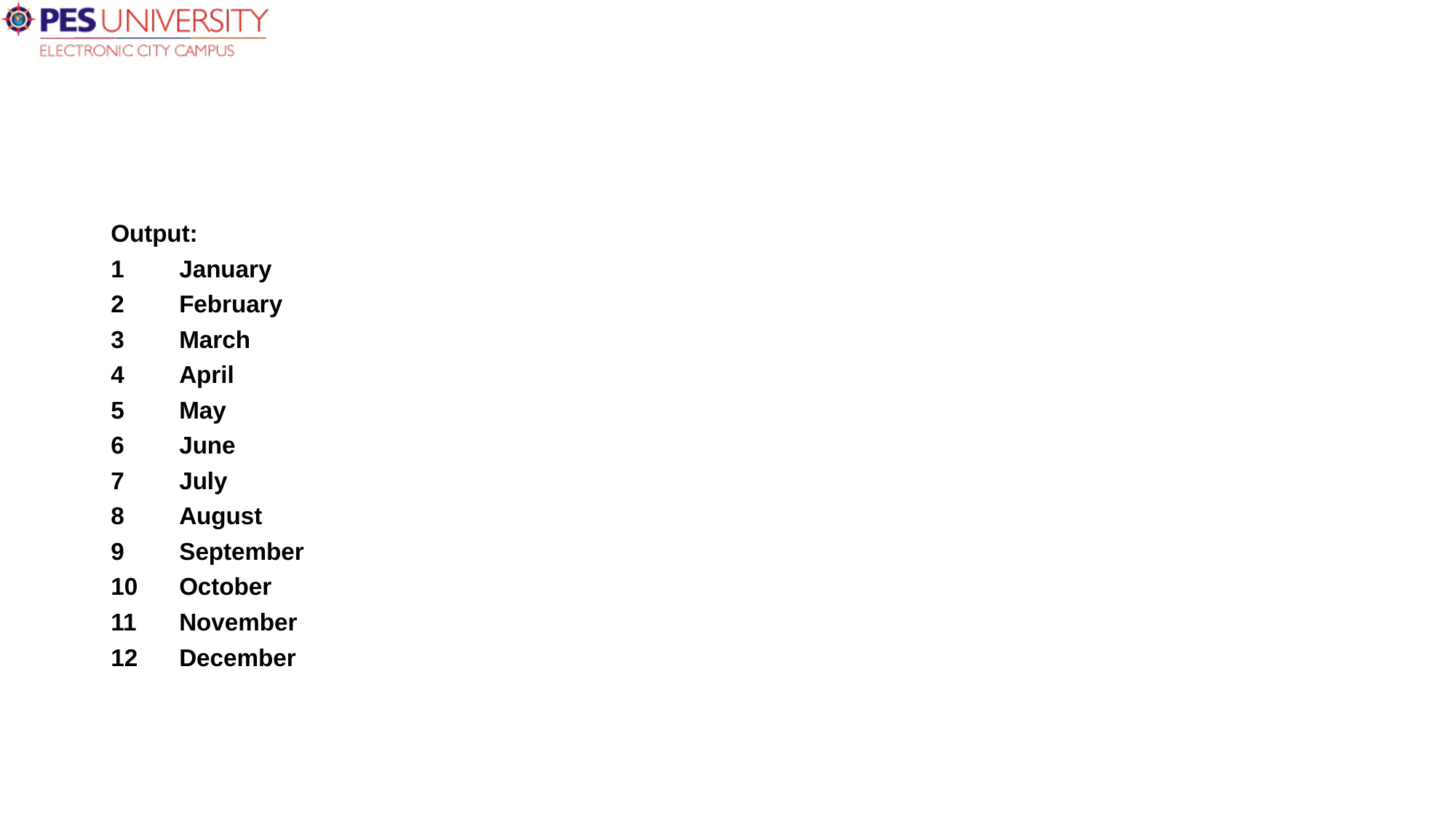

Output:
1	January
2	February
3	March
April
May
June
July
August
September
October
November
December